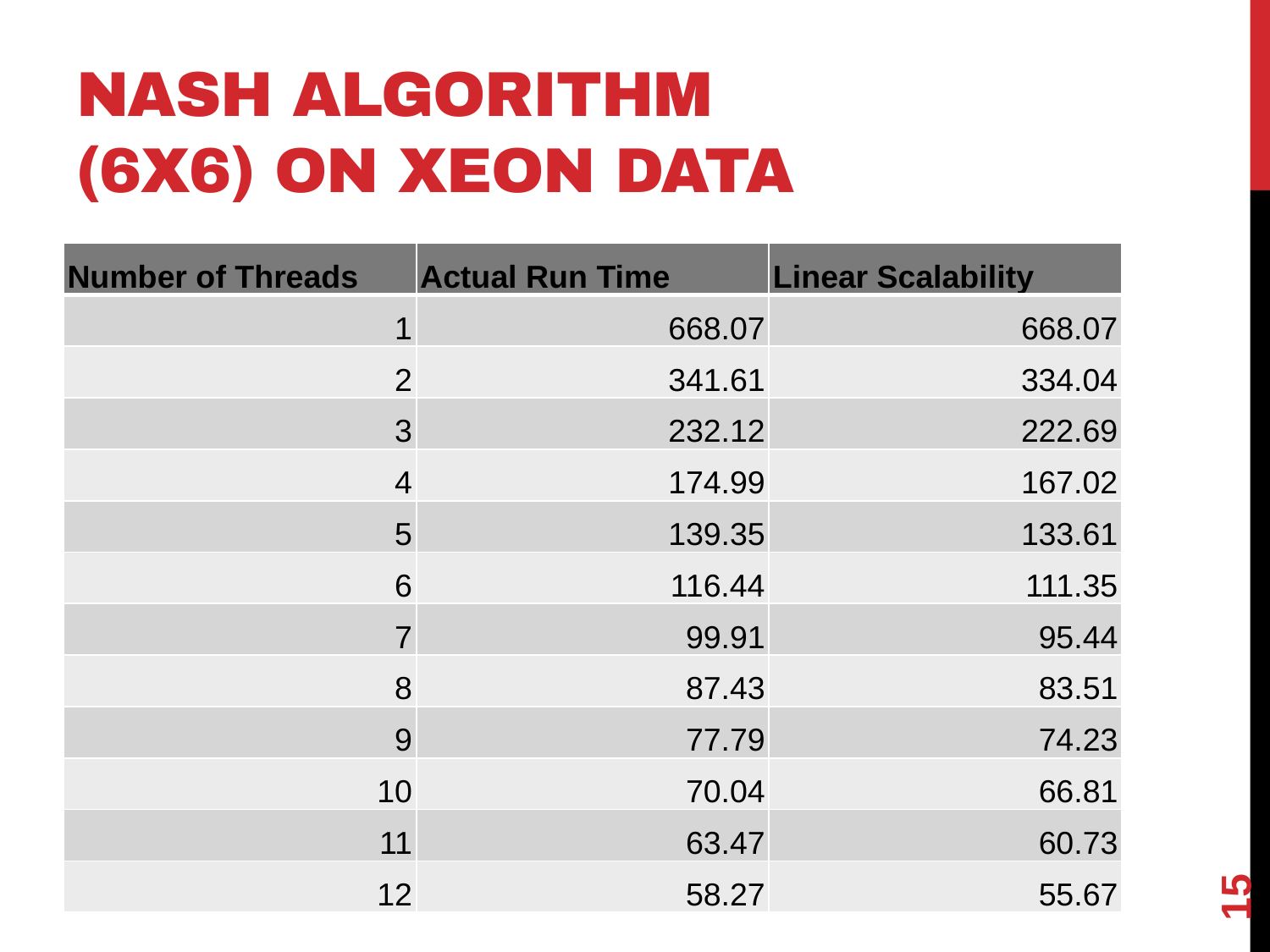

# Nash algorithm (6x6) on Xeon Data
| Number of Threads | Actual Run Time | Linear Scalability |
| --- | --- | --- |
| 1 | 668.07 | 668.07 |
| 2 | 341.61 | 334.04 |
| 3 | 232.12 | 222.69 |
| 4 | 174.99 | 167.02 |
| 5 | 139.35 | 133.61 |
| 6 | 116.44 | 111.35 |
| 7 | 99.91 | 95.44 |
| 8 | 87.43 | 83.51 |
| 9 | 77.79 | 74.23 |
| 10 | 70.04 | 66.81 |
| 11 | 63.47 | 60.73 |
| 12 | 58.27 | 55.67 |
15